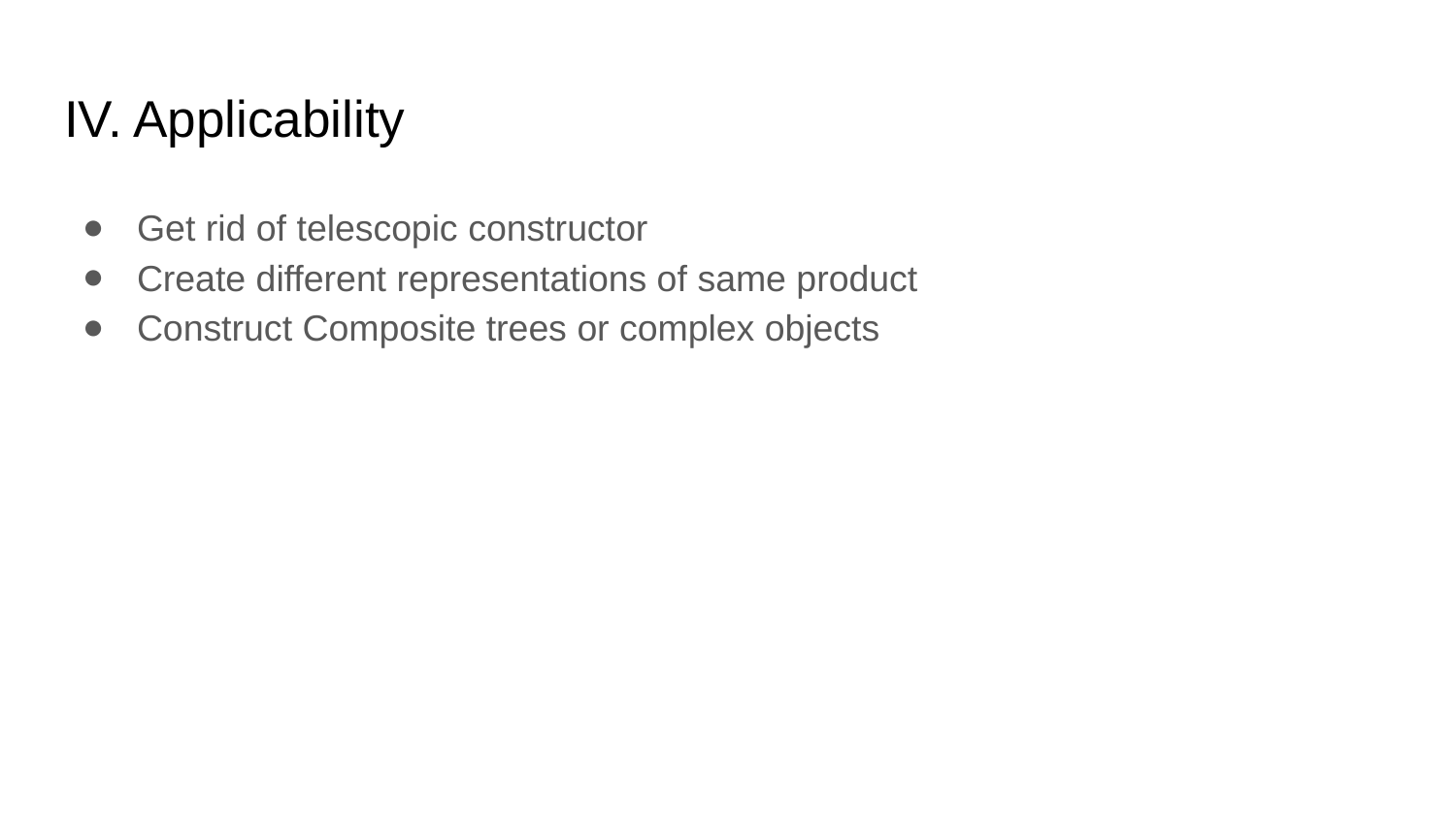

# IV. Applicability
Get rid of telescopic constructor
Create different representations of same product
Construct Composite trees or complex objects